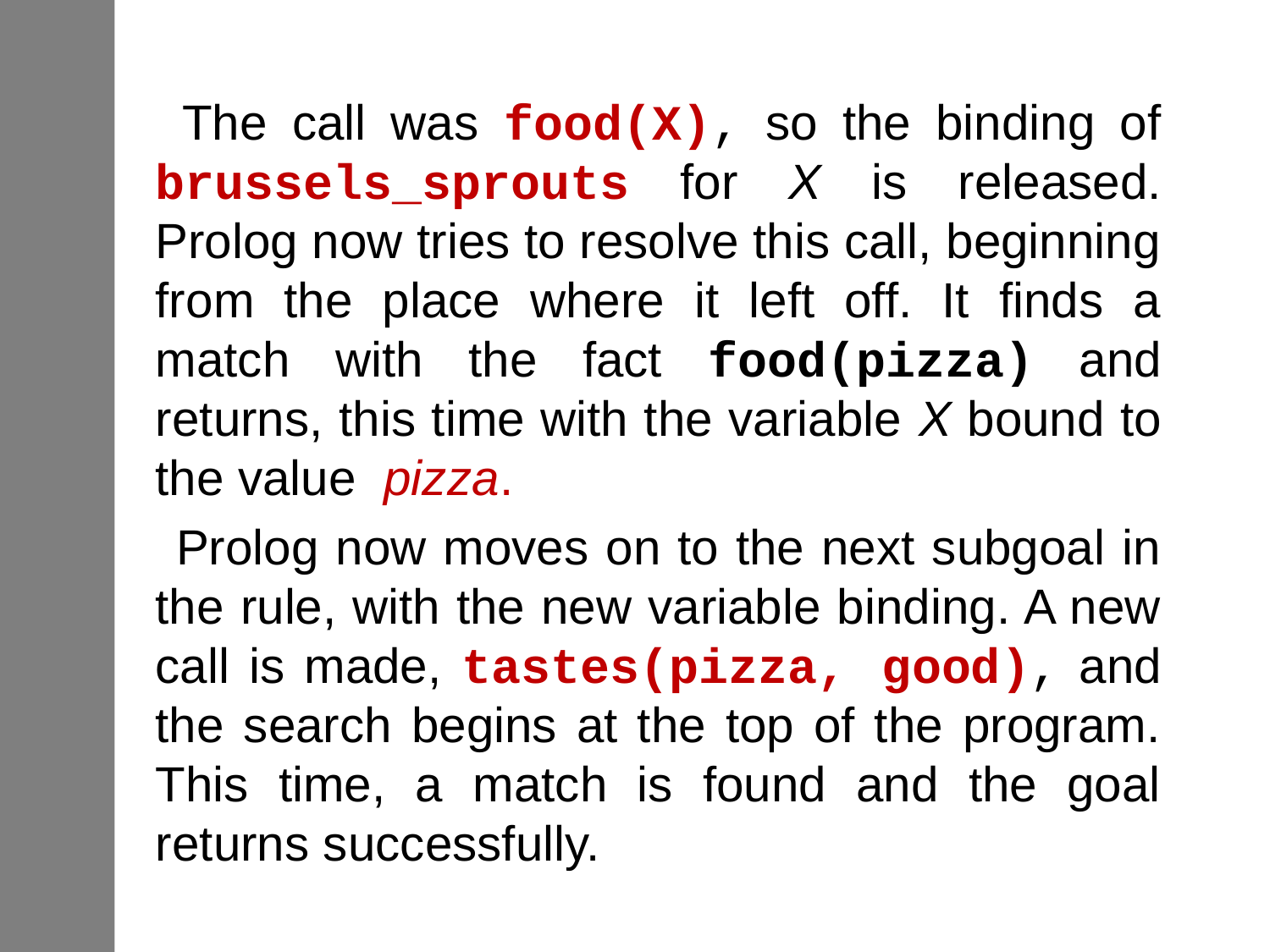

The call was food(X), so the binding of brussels_sprouts for X is released. Prolog now tries to resolve this call, beginning from the place where it left off. It finds a match with the fact food(pizza) and returns, this time with the variable X bound to the value  pizza.
    Prolog now moves on to the next subgoal in the rule, with the new variable binding. A new call is made, tastes(pizza, good), and the search begins at the top of the program. This time, a match is found and the goal returns successfully.